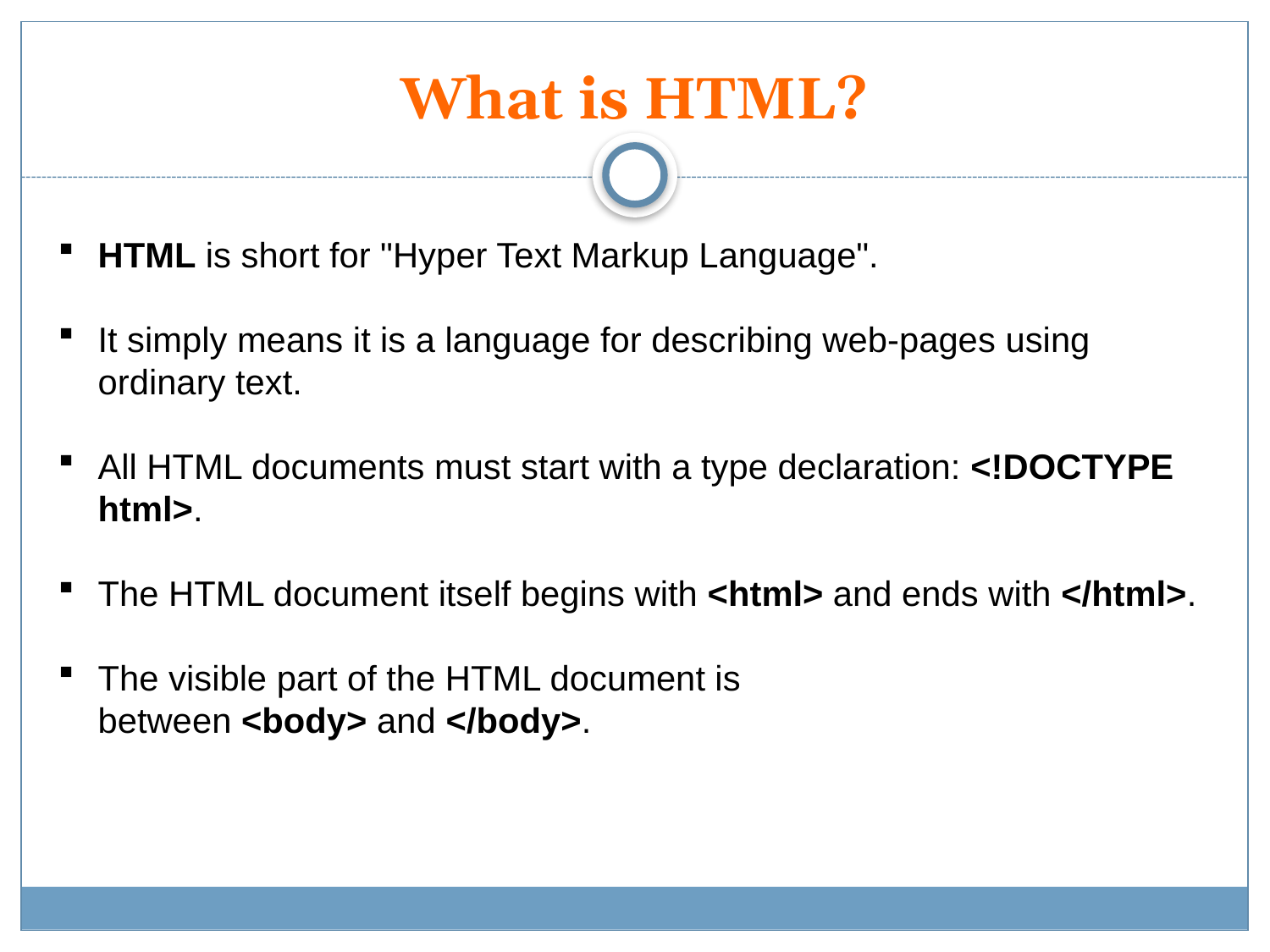

# What is HTML?
HTML is short for "Hyper Text Markup Language".

It simply means it is a language for describing web-pages using ordinary text.

All HTML documents must start with a type declaration: <!DOCTYPE html>.

The HTML document itself begins with <html> and ends with </html>.

The visible part of the HTML document is between <body> and </body>.